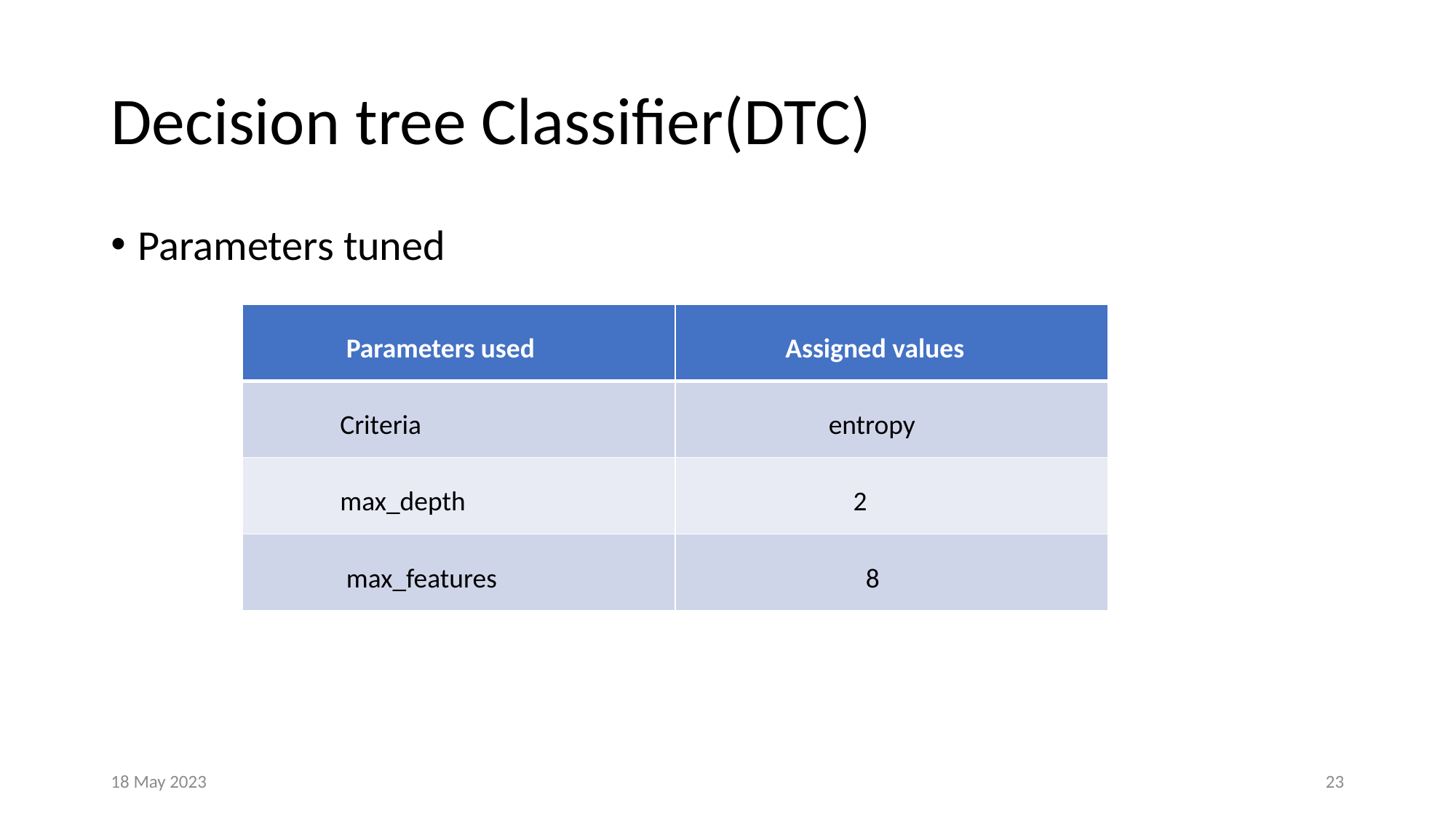

# Decision tree Classifier(DTC)
Parameters tuned

| Parameters used | Assigned values |
| --- | --- |
| Criteria | entropy |
| max\_depth | 2 |
| max\_features | 8 |
18 May 2023
23